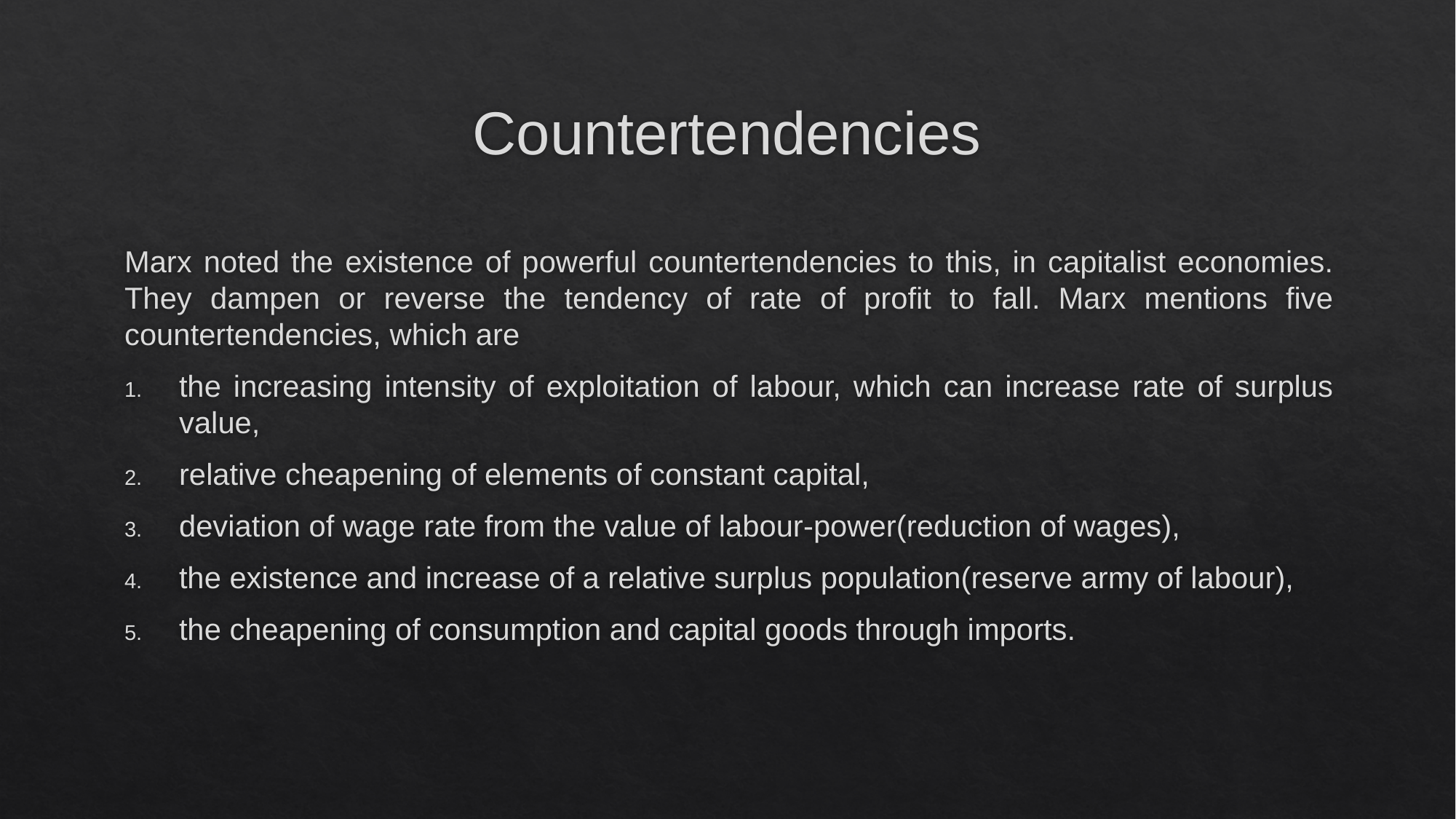

# Countertendencies
Marx noted the existence of powerful countertendencies to this, in capitalist economies. They dampen or reverse the tendency of rate of profit to fall. Marx mentions five countertendencies, which are
the increasing intensity of exploitation of labour, which can increase rate of surplus value,
relative cheapening of elements of constant capital,
deviation of wage rate from the value of labour-power(reduction of wages),
the existence and increase of a relative surplus population(reserve army of labour),
the cheapening of consumption and capital goods through imports.